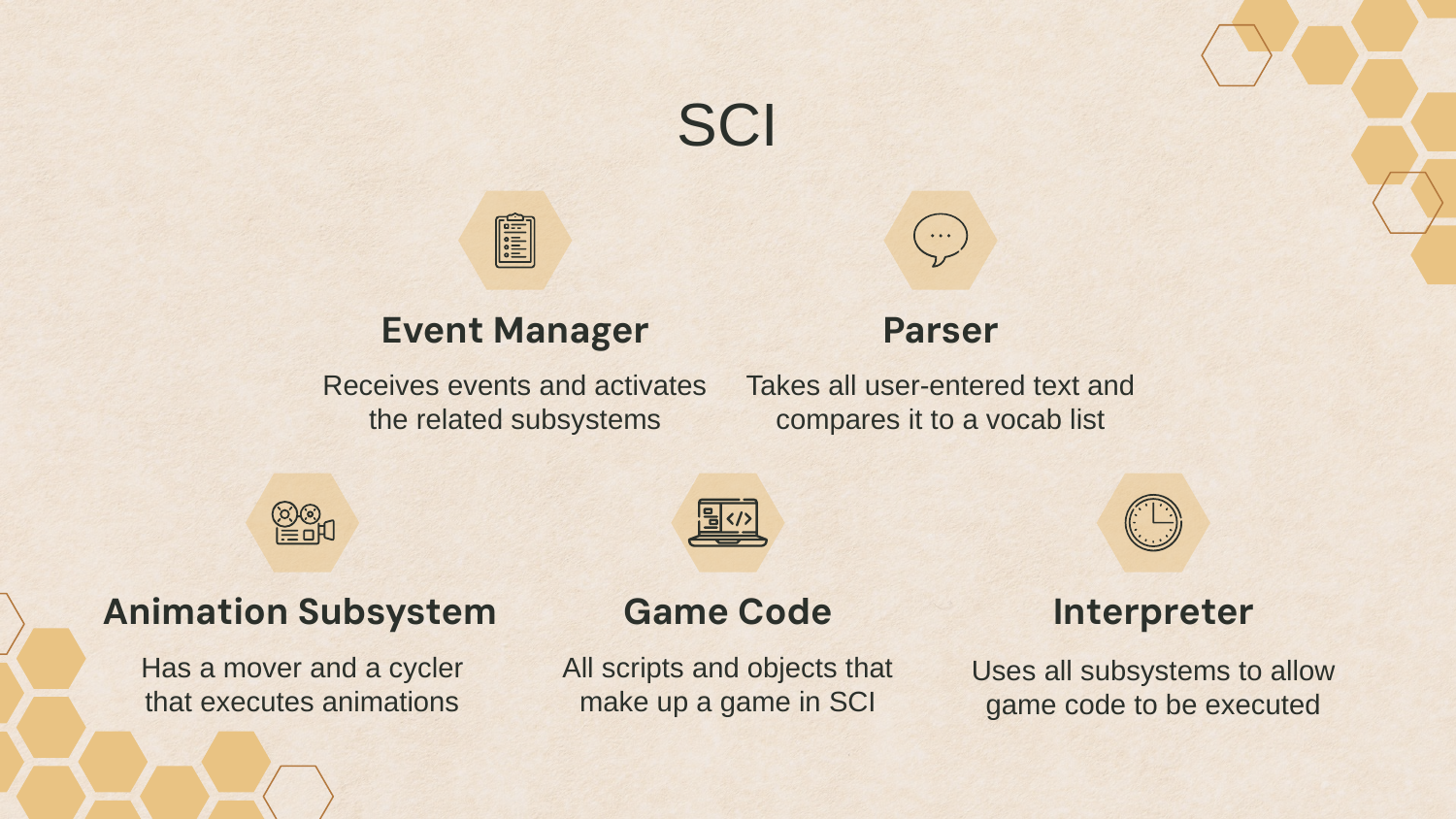

# SCI

Event Manager
Parser
Takes all user-entered text and compares it to a vocab list
Receives events and activates the related subsystems

Animation Subsystem
Game Code
Interpreter
Has a mover and a cycler that executes animations
All scripts and objects that make up a game in SCI
Uses all subsystems to allow game code to be executed